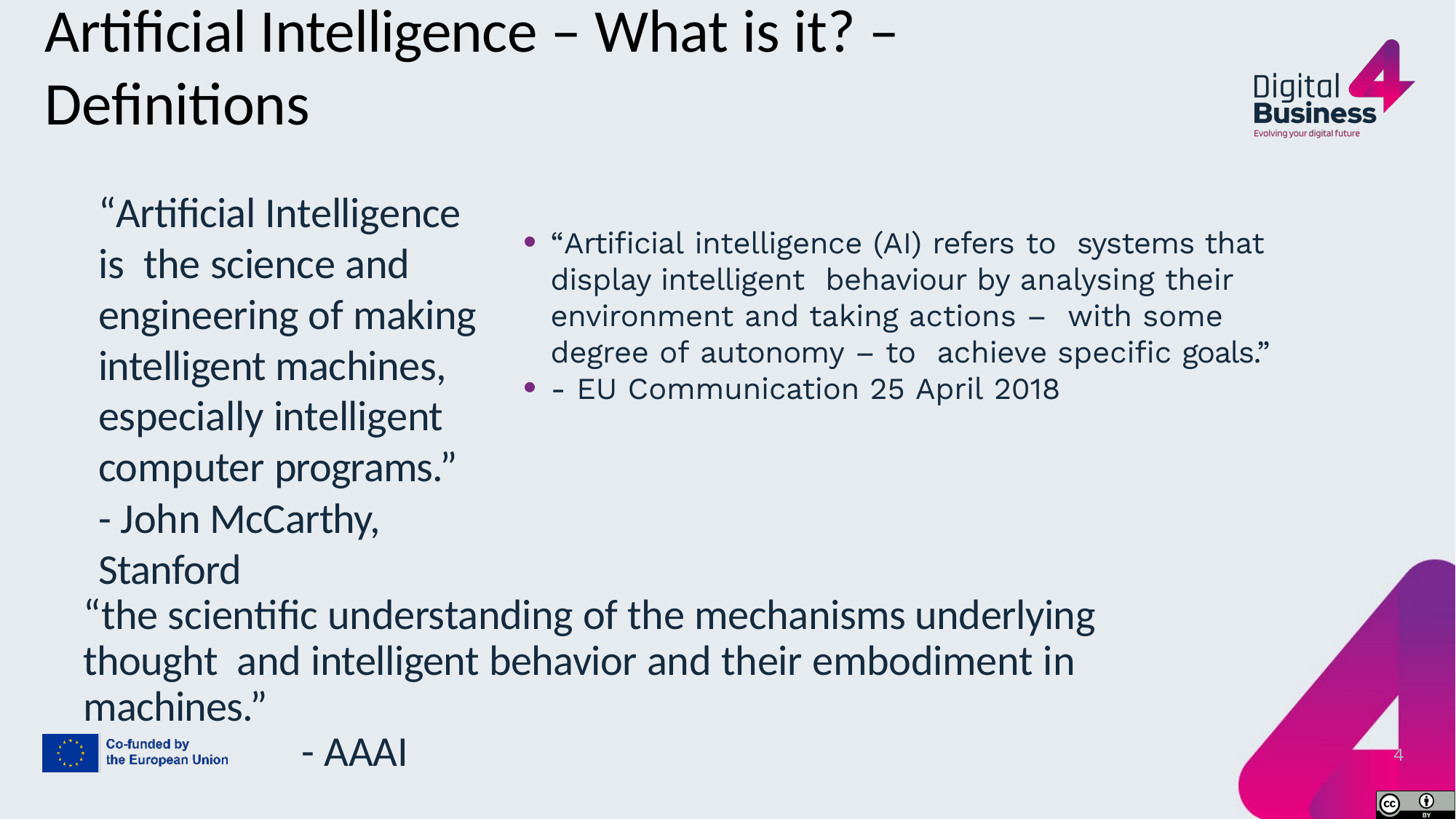

Artificial Intelligence – What is it? – Definitions
#
“Artificial Intelligence is  the science and  engineering of making  intelligent machines,  especially intelligent  computer programs.”
- John McCarthy, Stanford
“Artificial intelligence (AI) refers to  systems that display intelligent  behaviour by analysing their  environment and taking actions –  with some degree of autonomy – to  achieve specific goals.”
- EU Communication 25 April 2018

“the scientific understanding of the mechanisms underlying thought  and intelligent behavior and their embodiment in machines.”
- AAAI
4